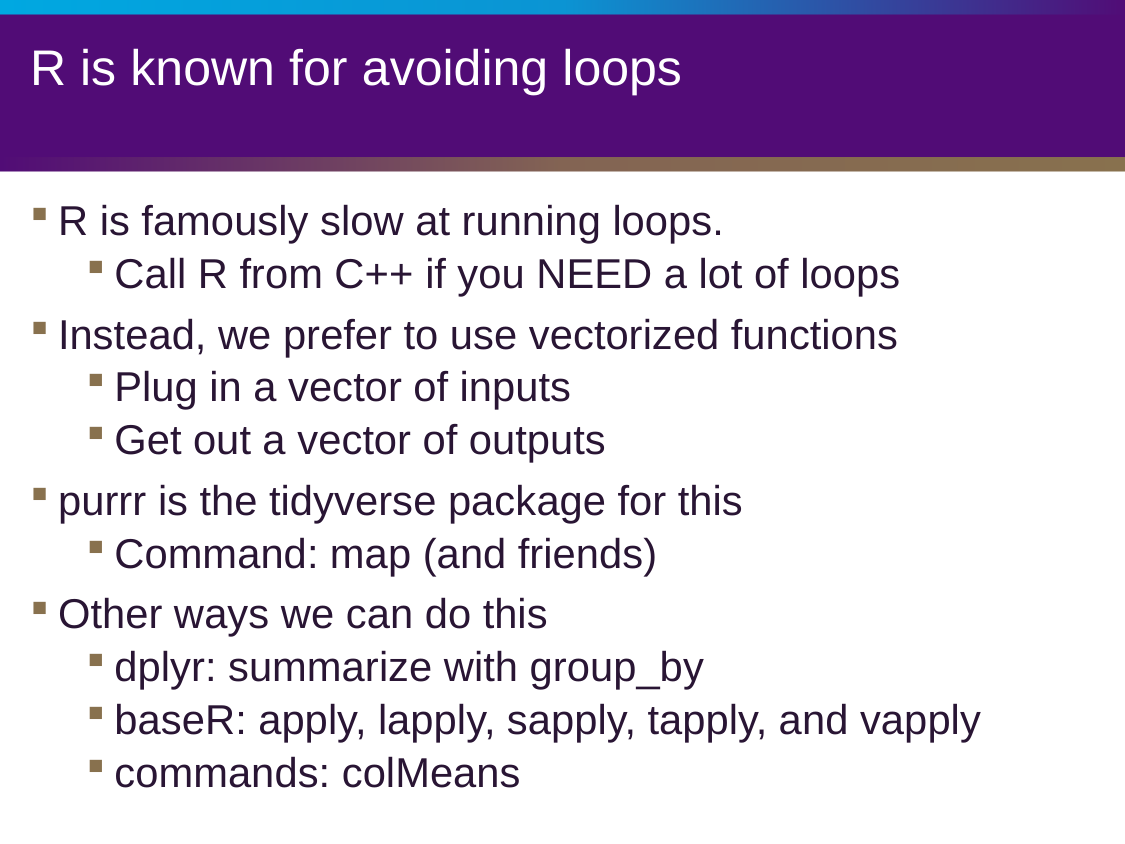

# R is known for avoiding loops
R is famously slow at running loops.
Call R from C++ if you NEED a lot of loops
Instead, we prefer to use vectorized functions
Plug in a vector of inputs
Get out a vector of outputs
purrr is the tidyverse package for this
Command: map (and friends)
Other ways we can do this
dplyr: summarize with group_by
baseR: apply, lapply, sapply, tapply, and vapply
commands: colMeans